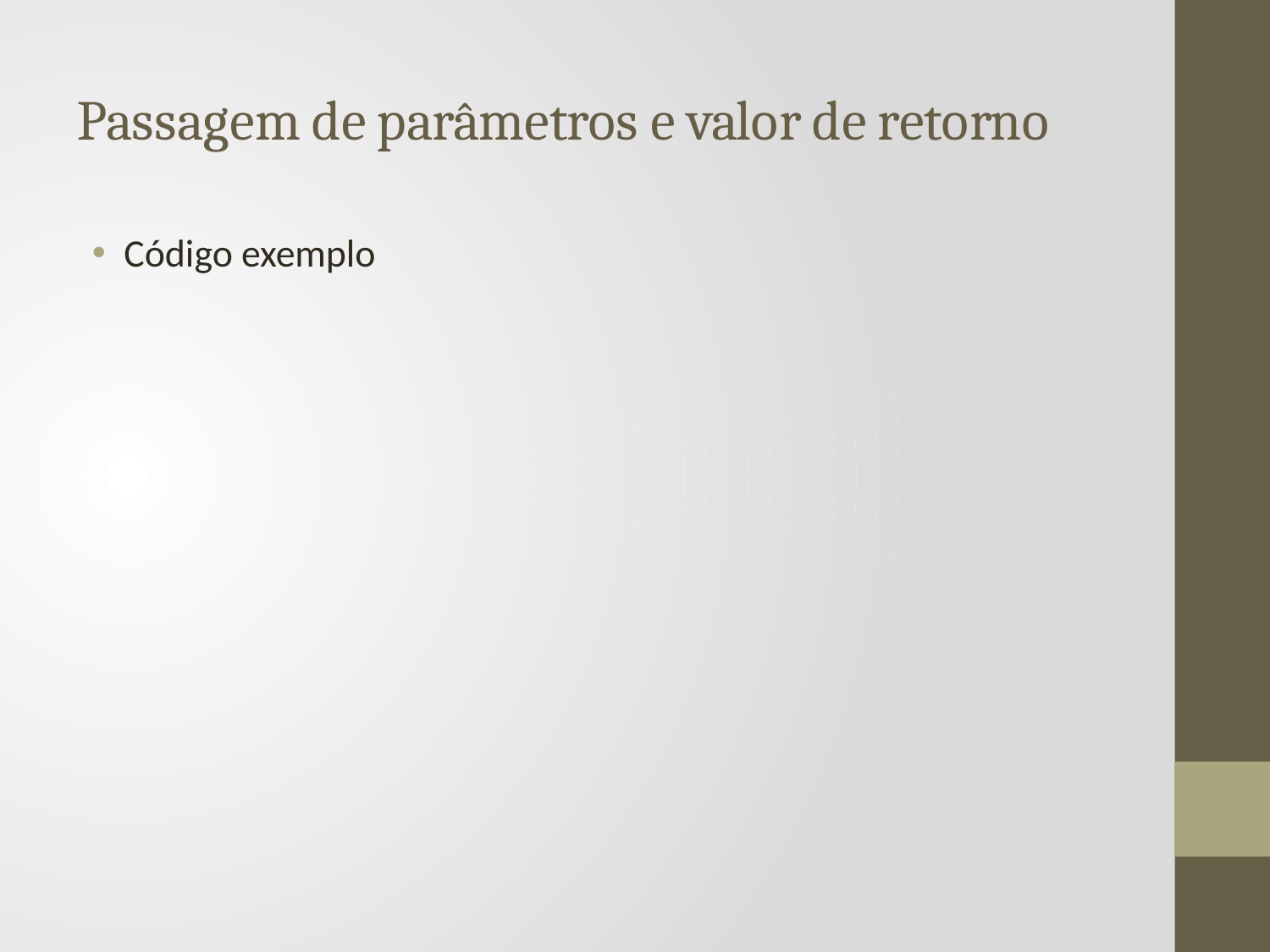

# Passagem de parâmetros e valor de retorno
Código exemplo